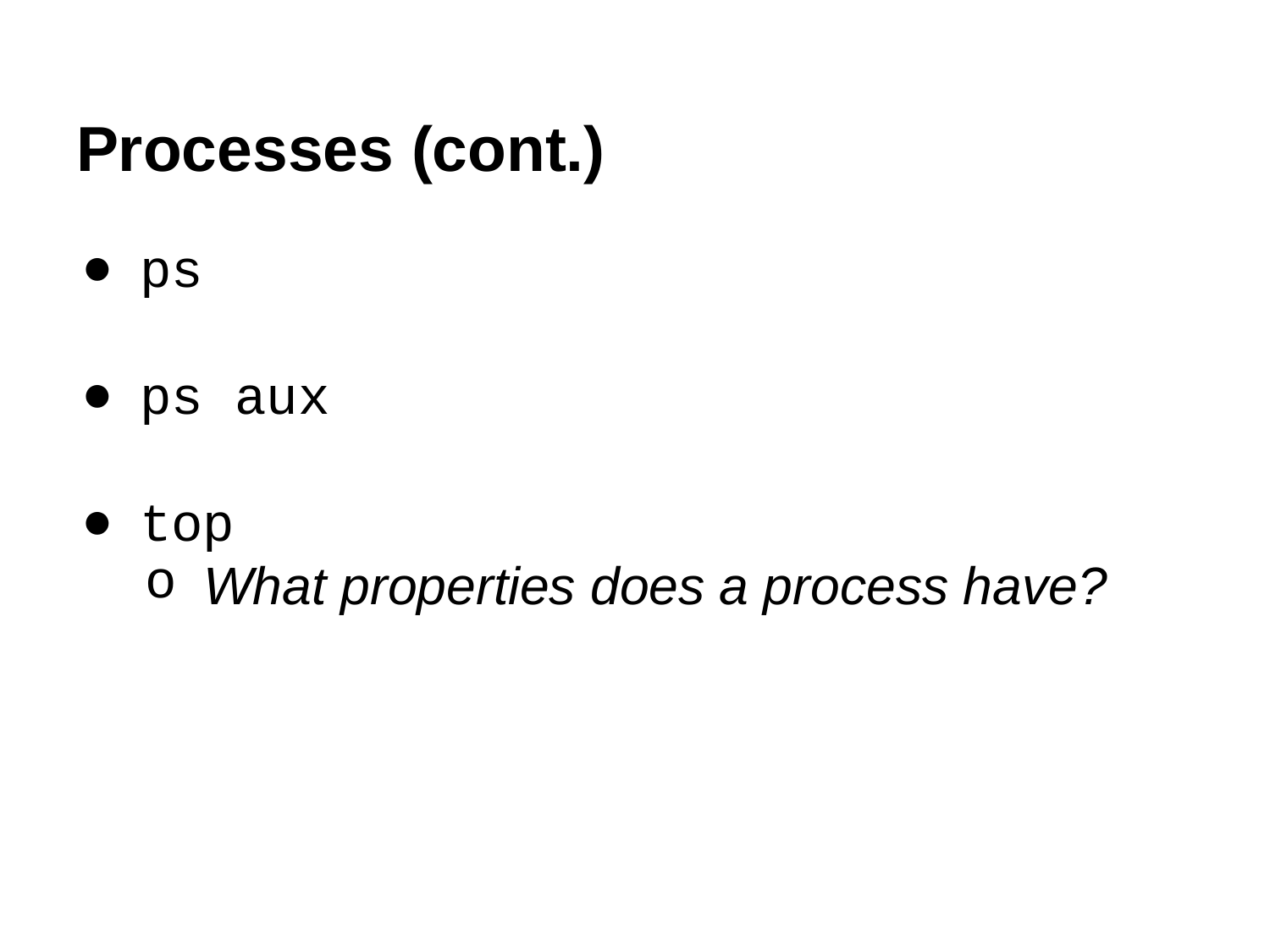

# Processes (cont.)
ps
ps aux
top
What properties does a process have?